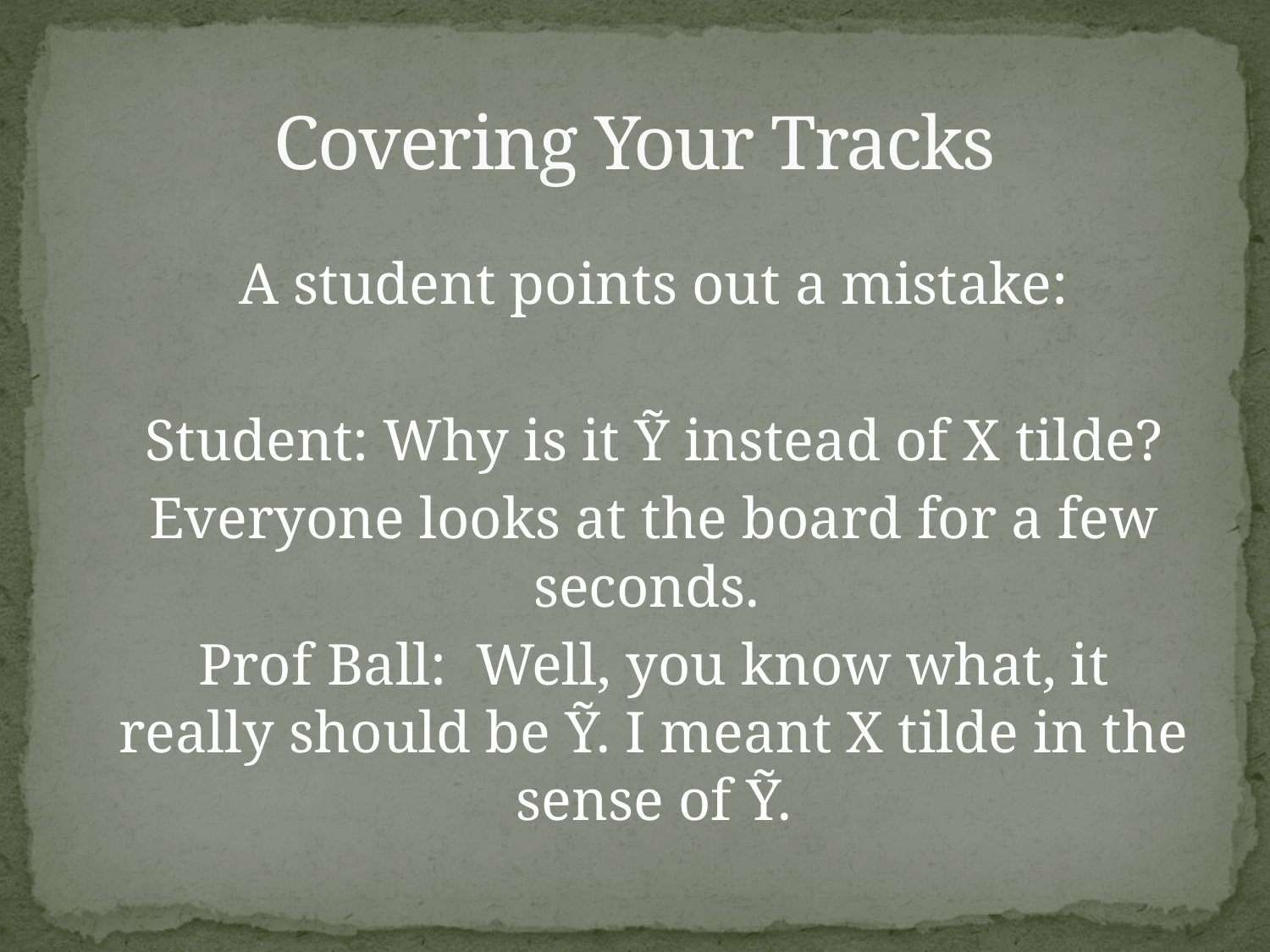

# Covering Your Tracks

	A student points out a mistake:

	Student: Why is it Ỹ instead of X tilde?
	Everyone looks at the board for a few seconds.
	Prof Ball:  Well, you know what, it really should be Ỹ. I meant X tilde in the sense of Ỹ.